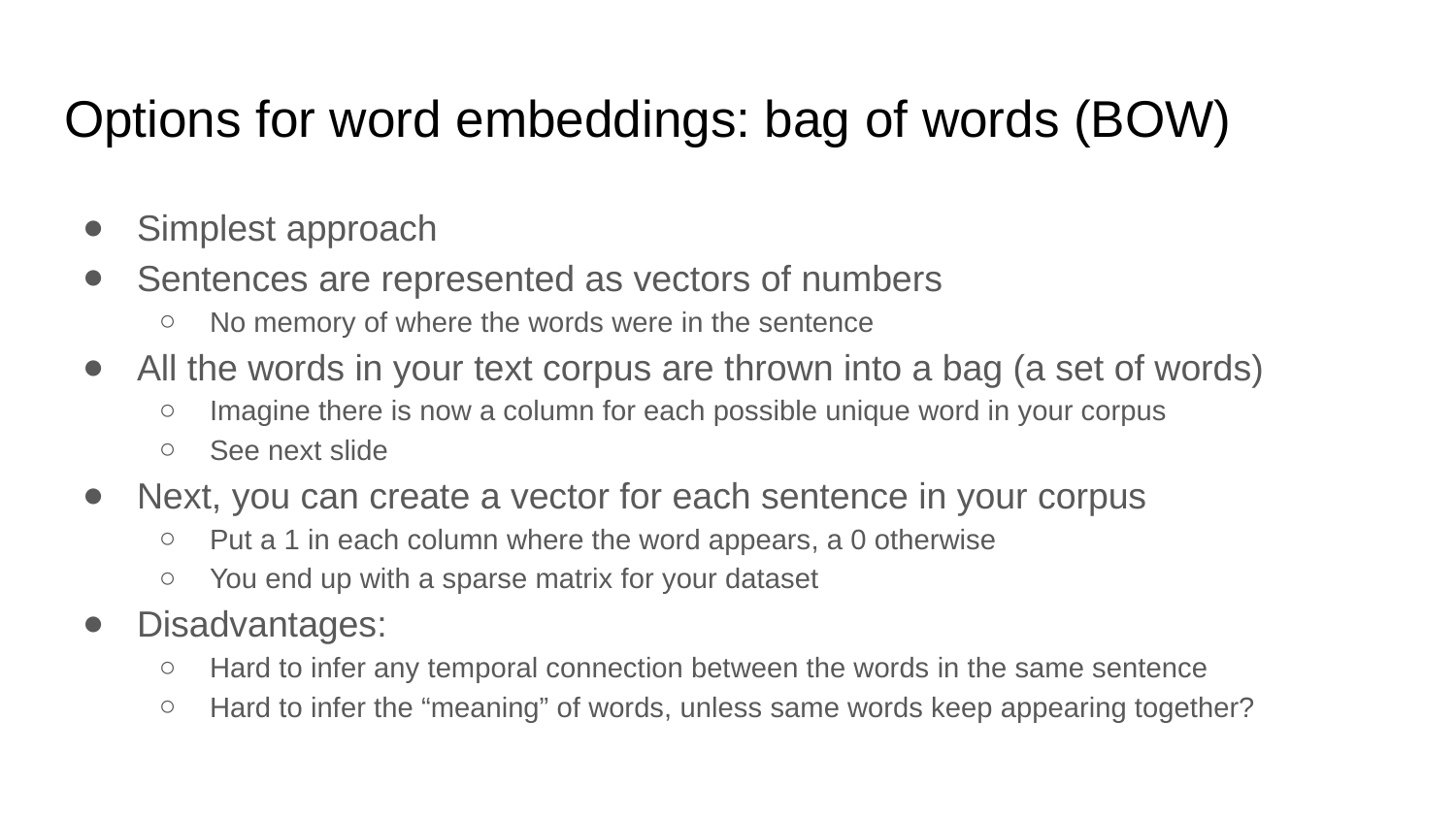

# Options for word embeddings: bag of words (BOW)
Simplest approach
Sentences are represented as vectors of numbers
No memory of where the words were in the sentence
All the words in your text corpus are thrown into a bag (a set of words)
Imagine there is now a column for each possible unique word in your corpus
See next slide
Next, you can create a vector for each sentence in your corpus
Put a 1 in each column where the word appears, a 0 otherwise
You end up with a sparse matrix for your dataset
Disadvantages:
Hard to infer any temporal connection between the words in the same sentence
Hard to infer the “meaning” of words, unless same words keep appearing together?